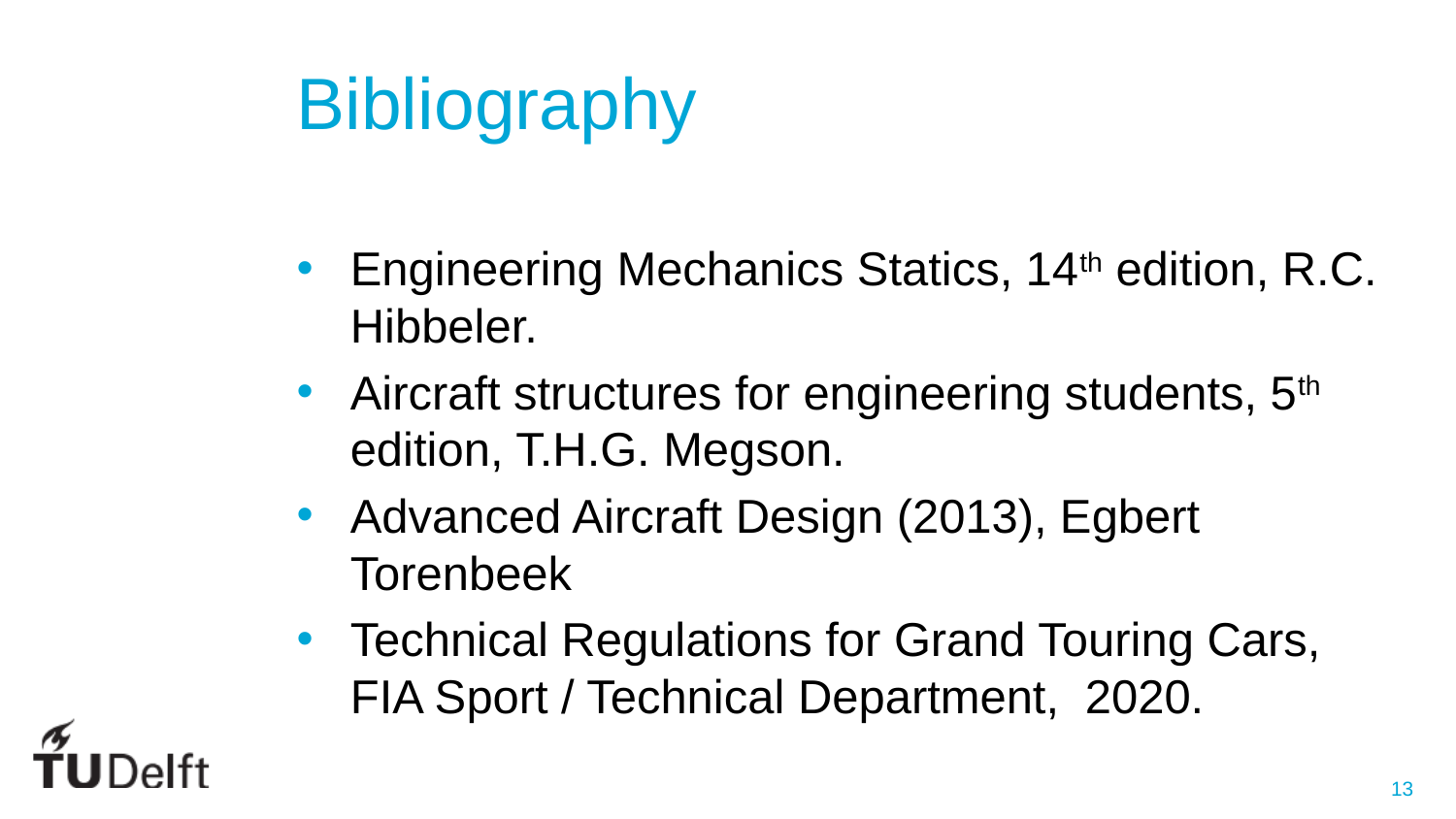

# Bibliography

Engineering Mechanics Statics, 14th edition, R.C. Hibbeler.
Aircraft structures for engineering students, 5th edition, T.H.G. Megson.
Advanced Aircraft Design (2013), Egbert Torenbeek
Technical Regulations for Grand Touring Cars, FIA Sport / Technical Department,  2020.